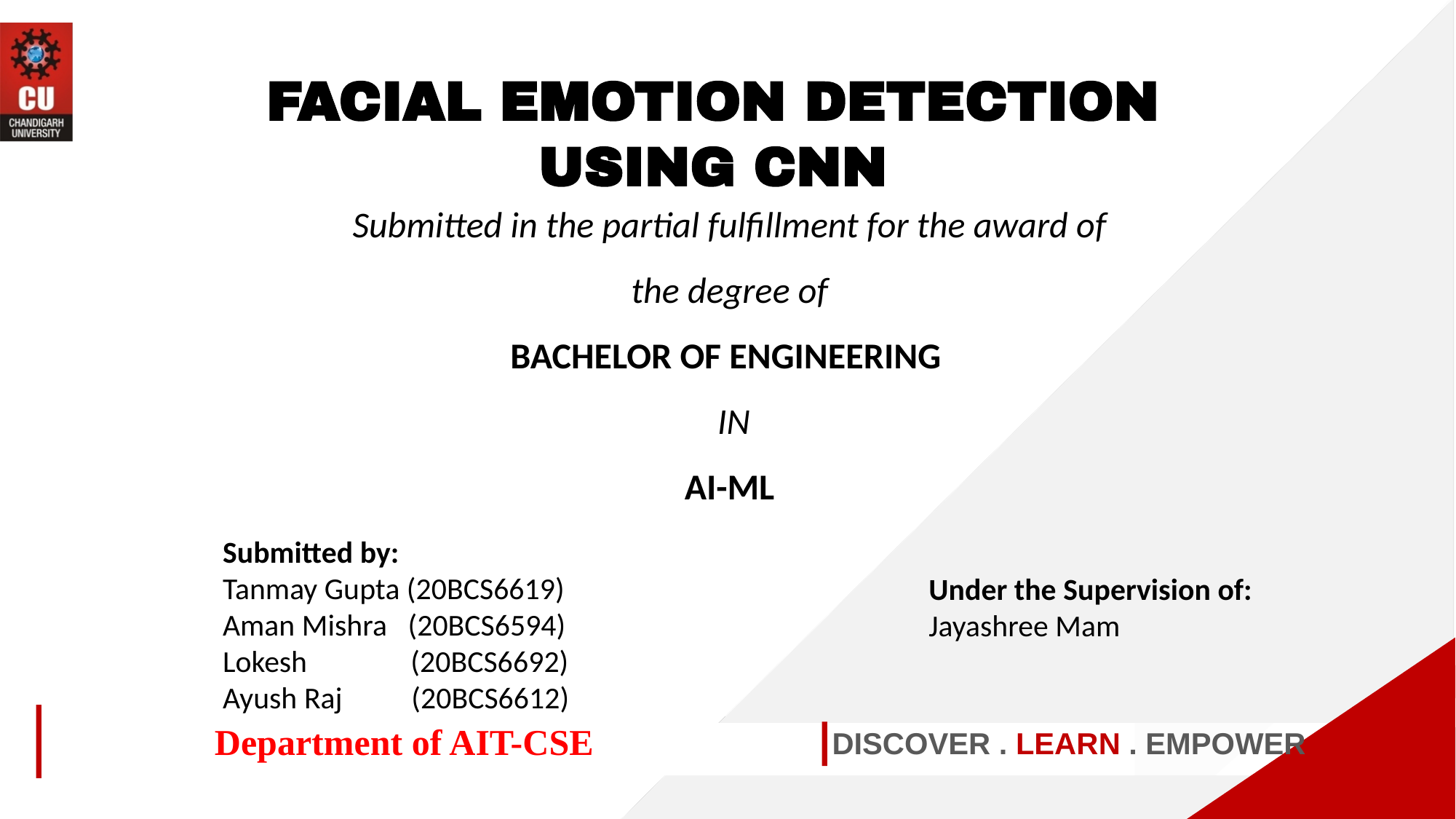

FACIAL EMOTION DETECTION USING CNN
Submitted in the partial fulfillment for the award of the degree of
BACHELOR OF ENGINEERING
 IN
AI-ML
Submitted by:
Tanmay Gupta (20BCS6619)
Aman Mishra   (20BCS6594)
Lokesh               (20BCS6692)
Ayush Raj          (20BCS6612)

Under the Supervision of:
Jayashree Mam

Department of AIT-CSE
DISCOVER . LEARN . EMPOWER

1